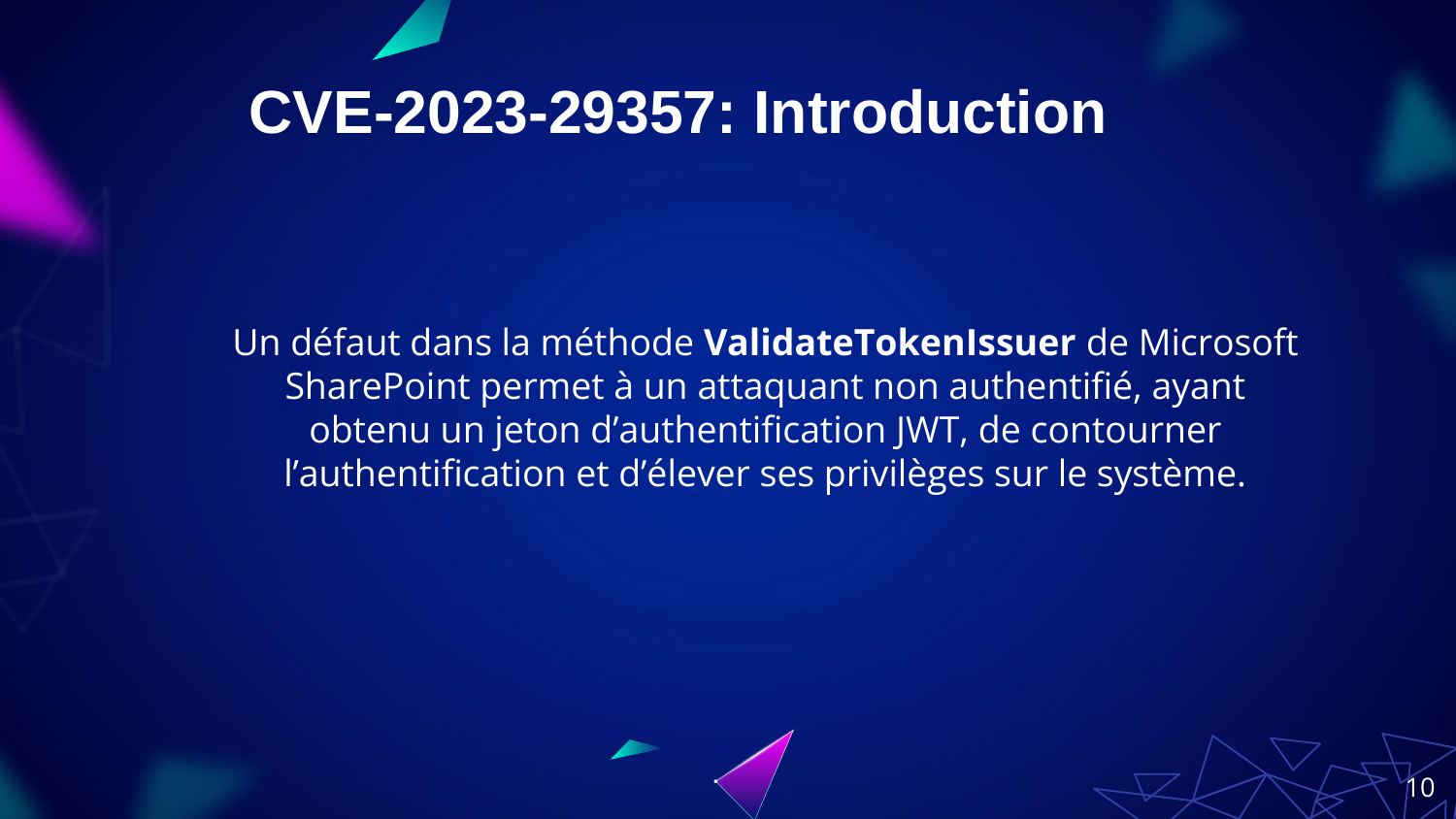

# CVE-2023-29357: Introduction

Un défaut dans la méthode ValidateTokenIssuer de Microsoft SharePoint permet à un attaquant non authentifié, ayant obtenu un jeton d’authentification JWT, de contourner l’authentification et d’élever ses privilèges sur le système.
10